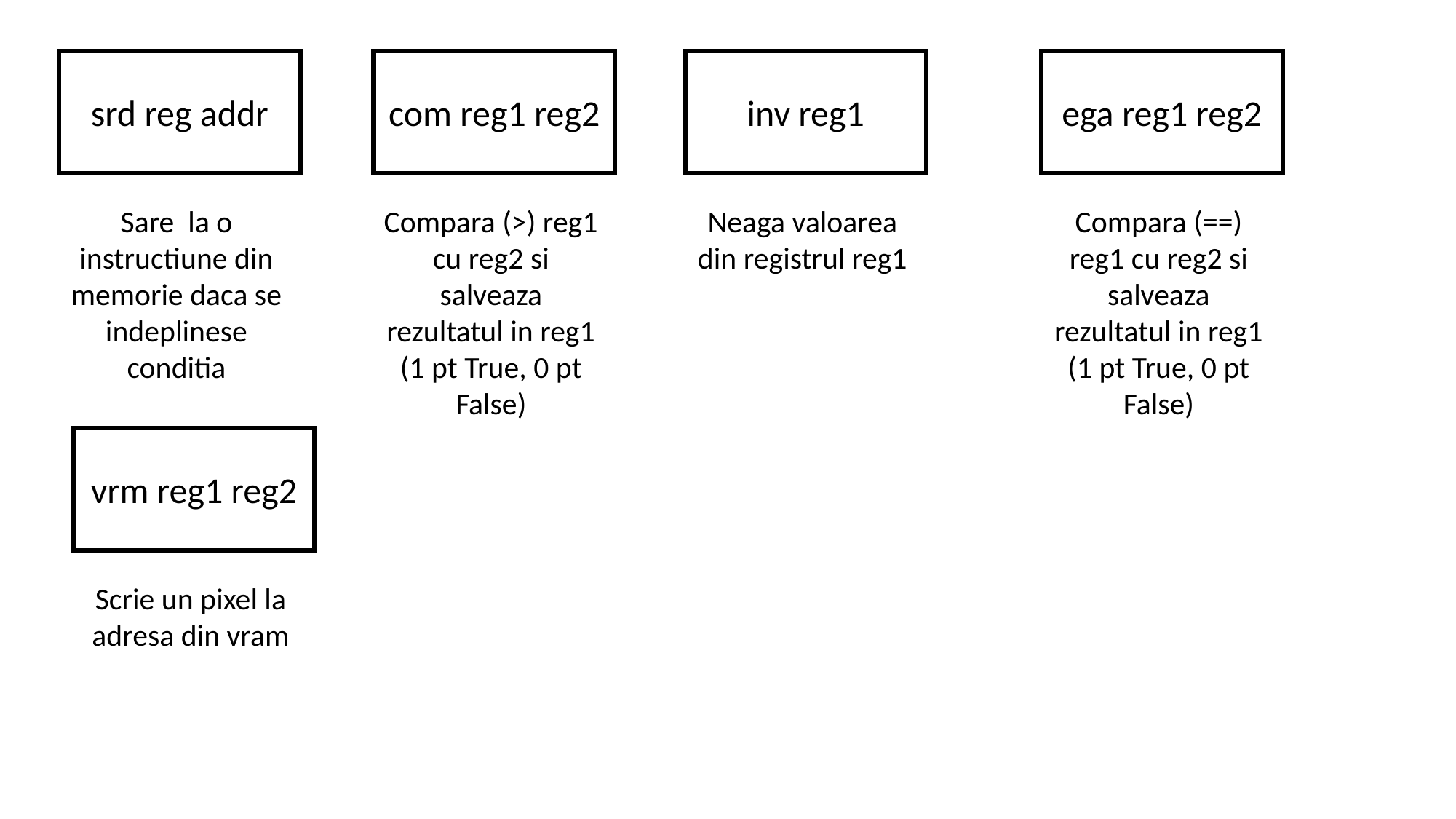

srd reg addr
com reg1 reg2
inv reg1
ega reg1 reg2
Sare  la o instructiune din memorie daca se indeplinese conditia
Compara (>) reg1 cu reg2 si salveaza rezultatul in reg1 (1 pt True, 0 pt False)
Neaga valoarea din registrul reg1
Compara (==) reg1 cu reg2 si salveaza rezultatul in reg1 (1 pt True, 0 pt False)

vrm reg1 reg2
Scrie un pixel la adresa din vram